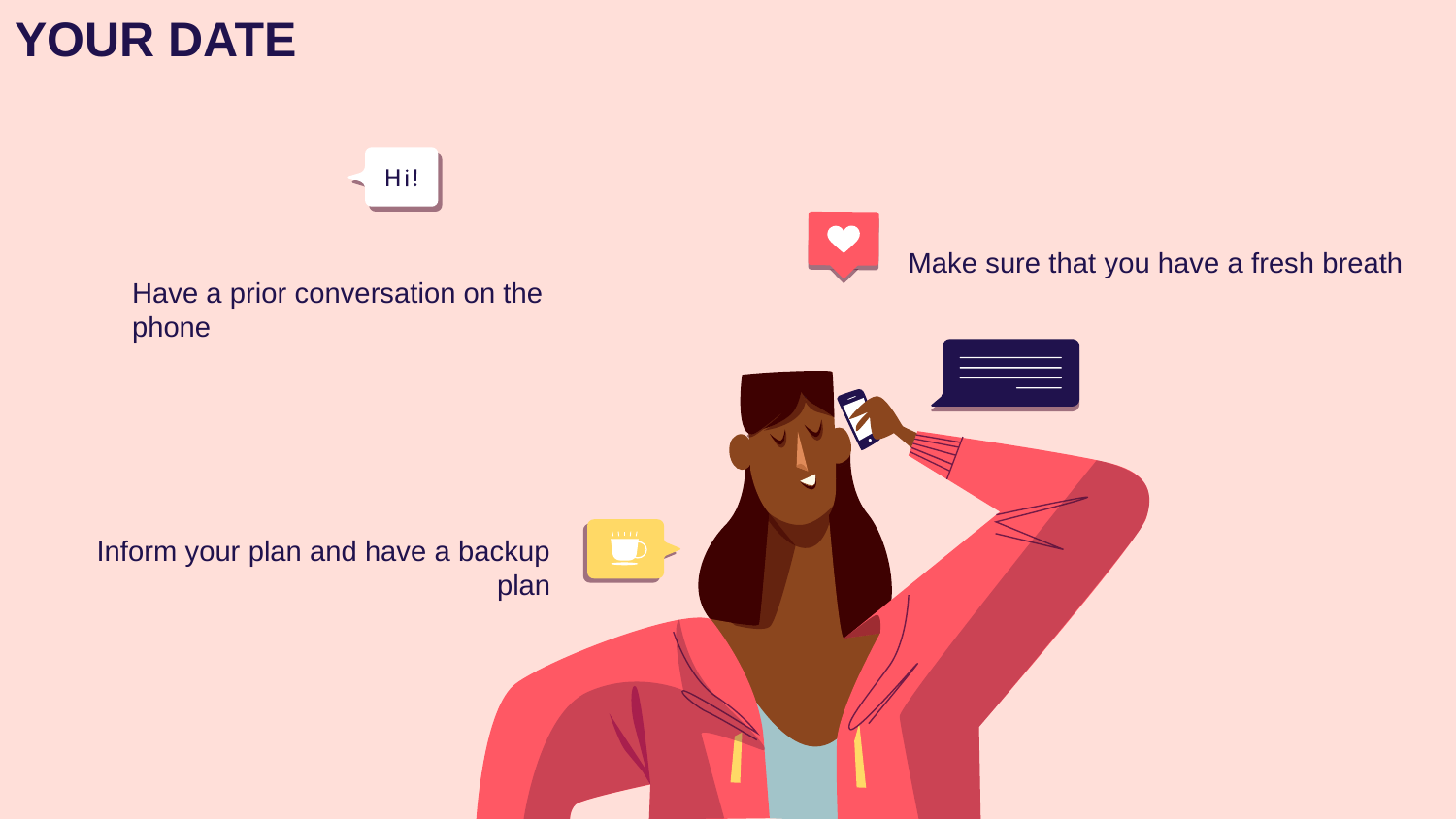

# BEFORE YOUR DATE

Make sure that you have a fresh breath
Have a prior conversation on the phone

Inform your plan and have a backup plan